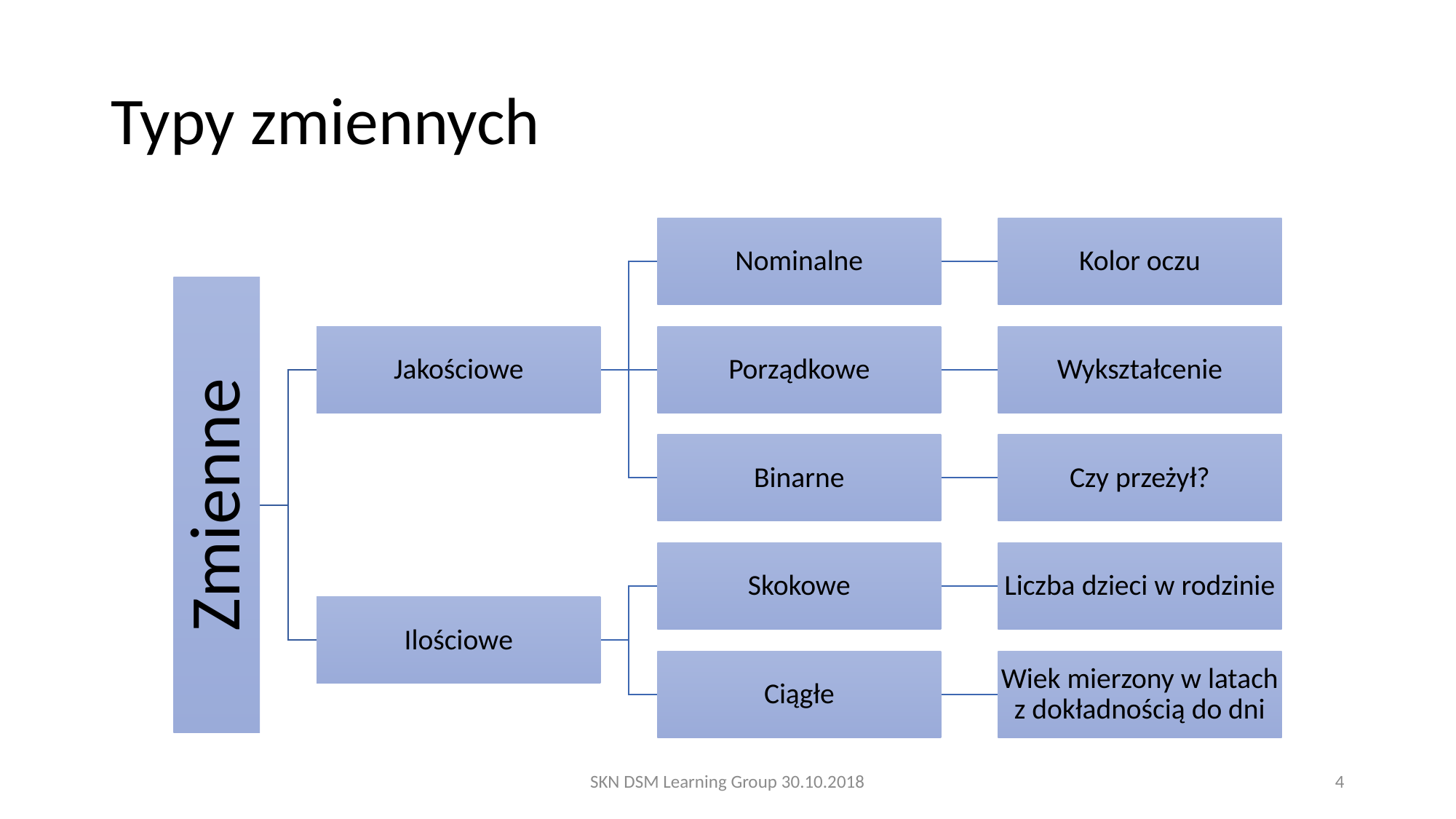

# Typy zmiennych

Zmienne
Jakościowe
Nominalne
Kolor oczu
Porządkowe
Wykształcenie
Binarne
Czy przeżył?
Ilościowe
Skokowe
Liczba dzieci w rodzinie
Ciągłe
Wiek mierzony w latach z dokładnością do dni
SKN DSM Learning Group 30.10.2018
4